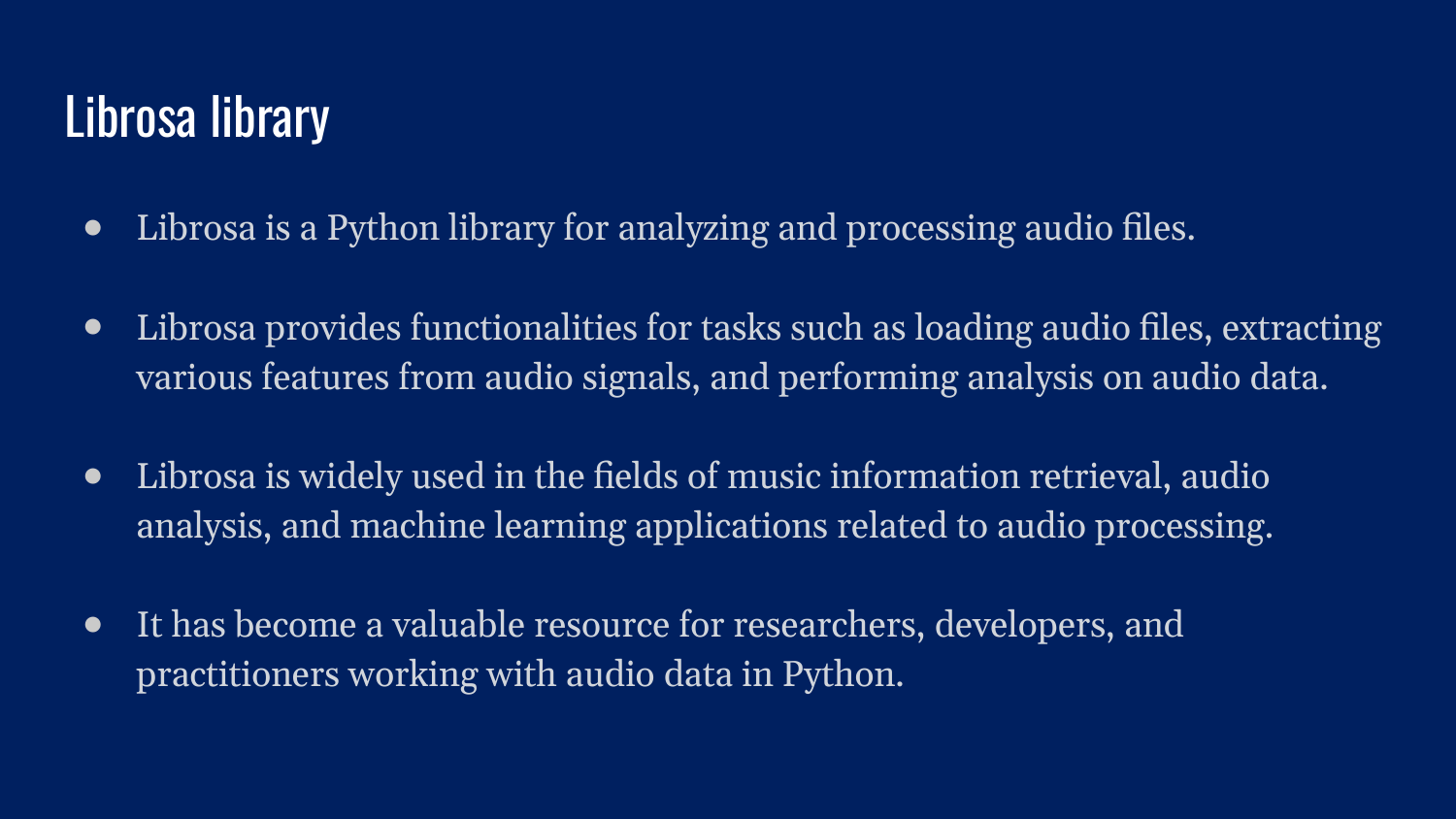

# Librosa library
Librosa is a Python library for analyzing and processing audio files.

Librosa provides functionalities for tasks such as loading audio files, extracting various features from audio signals, and performing analysis on audio data.

Librosa is widely used in the fields of music information retrieval, audio analysis, and machine learning applications related to audio processing.

It has become a valuable resource for researchers, developers, and practitioners working with audio data in Python.